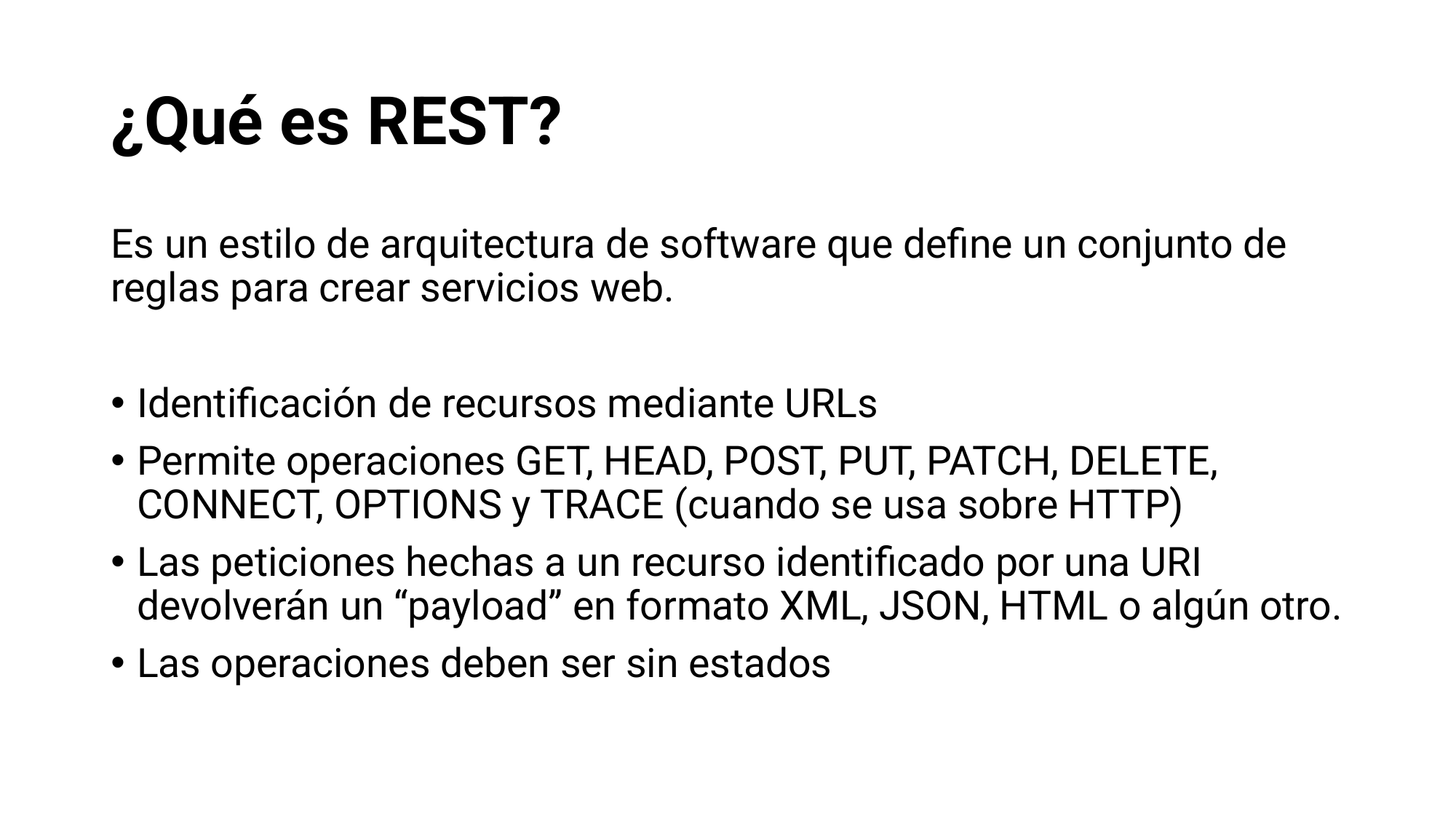

# ¿Qué es REST?
Es un estilo de arquitectura de software que define un conjunto de reglas para crear servicios web.

Identificación de recursos mediante URLs
Permite operaciones GET, HEAD, POST, PUT, PATCH, DELETE, CONNECT, OPTIONS y TRACE (cuando se usa sobre HTTP)
Las peticiones hechas a un recurso identificado por una URI devolverán un “payload” en formato XML, JSON, HTML o algún otro.
Las operaciones deben ser sin estados